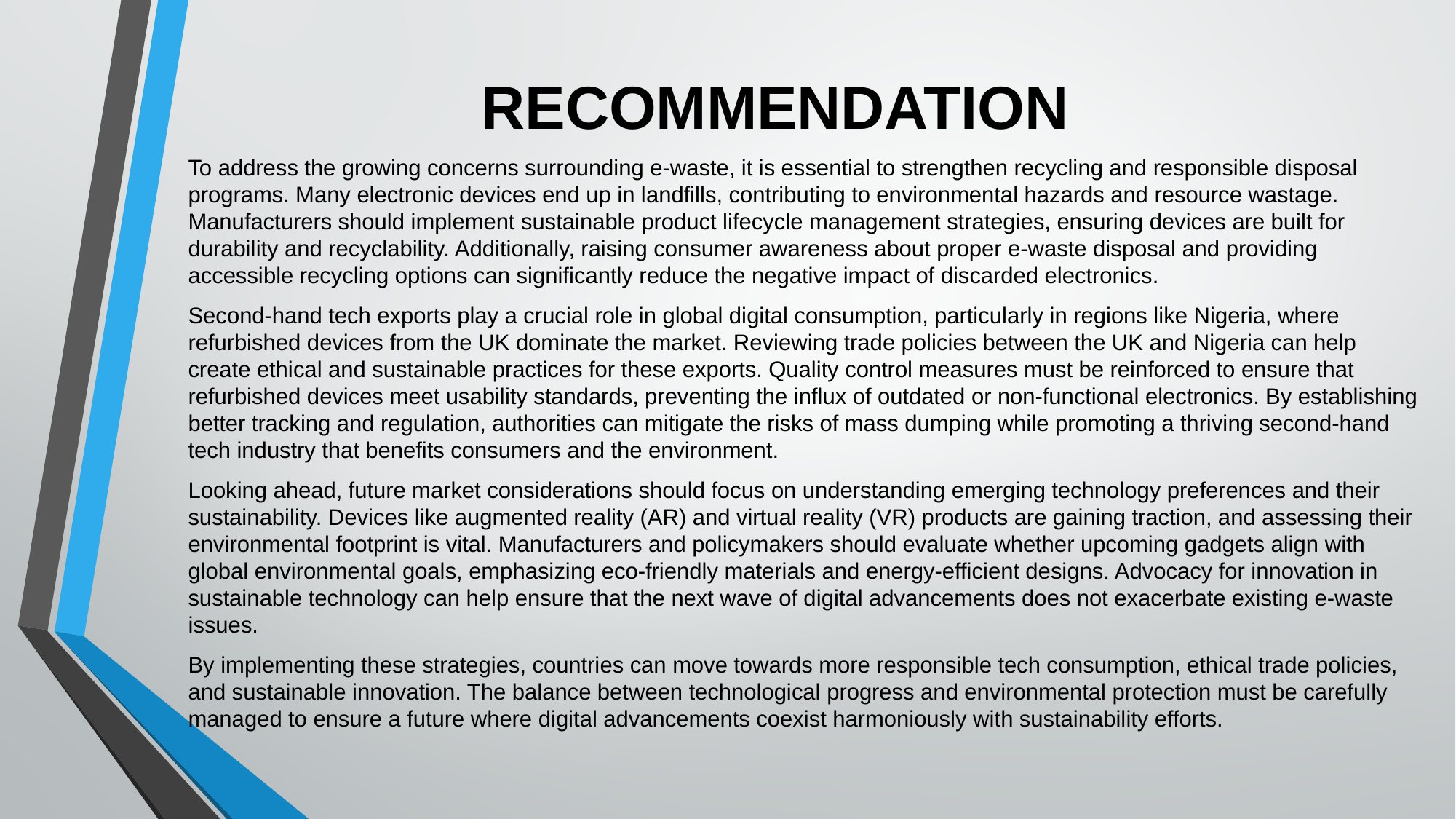

# RECOMMENDATION
To address the growing concerns surrounding e-waste, it is essential to strengthen recycling and responsible disposal programs. Many electronic devices end up in landfills, contributing to environmental hazards and resource wastage. Manufacturers should implement sustainable product lifecycle management strategies, ensuring devices are built for durability and recyclability. Additionally, raising consumer awareness about proper e-waste disposal and providing accessible recycling options can significantly reduce the negative impact of discarded electronics.
Second-hand tech exports play a crucial role in global digital consumption, particularly in regions like Nigeria, where refurbished devices from the UK dominate the market. Reviewing trade policies between the UK and Nigeria can help create ethical and sustainable practices for these exports. Quality control measures must be reinforced to ensure that refurbished devices meet usability standards, preventing the influx of outdated or non-functional electronics. By establishing better tracking and regulation, authorities can mitigate the risks of mass dumping while promoting a thriving second-hand tech industry that benefits consumers and the environment.
Looking ahead, future market considerations should focus on understanding emerging technology preferences and their sustainability. Devices like augmented reality (AR) and virtual reality (VR) products are gaining traction, and assessing their environmental footprint is vital. Manufacturers and policymakers should evaluate whether upcoming gadgets align with global environmental goals, emphasizing eco-friendly materials and energy-efficient designs. Advocacy for innovation in sustainable technology can help ensure that the next wave of digital advancements does not exacerbate existing e-waste issues.
By implementing these strategies, countries can move towards more responsible tech consumption, ethical trade policies, and sustainable innovation. The balance between technological progress and environmental protection must be carefully managed to ensure a future where digital advancements coexist harmoniously with sustainability efforts.